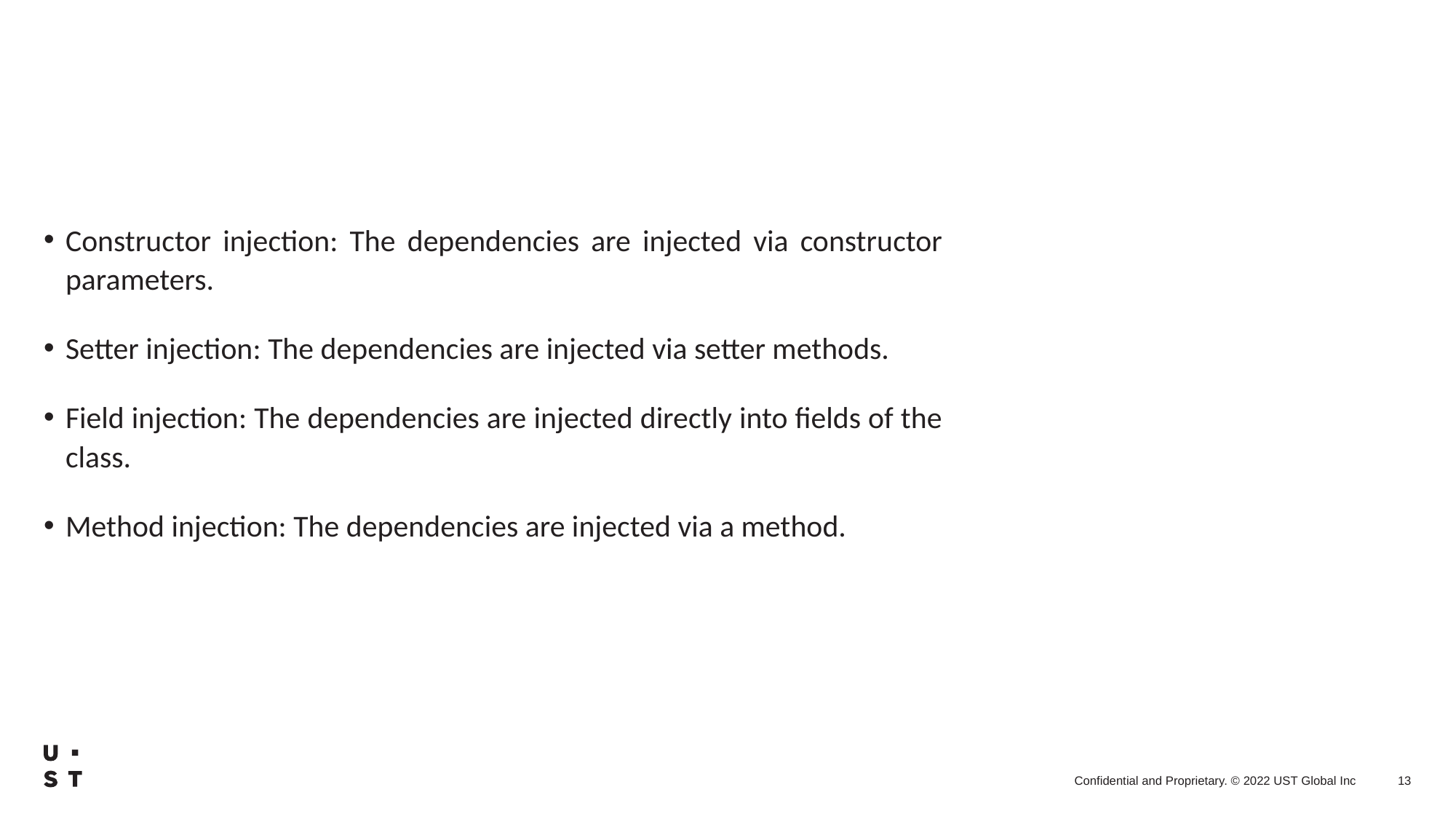

#
Constructor injection: The dependencies are injected via constructor parameters.
Setter injection: The dependencies are injected via setter methods.
Field injection: The dependencies are injected directly into fields of the class.
Method injection: The dependencies are injected via a method.